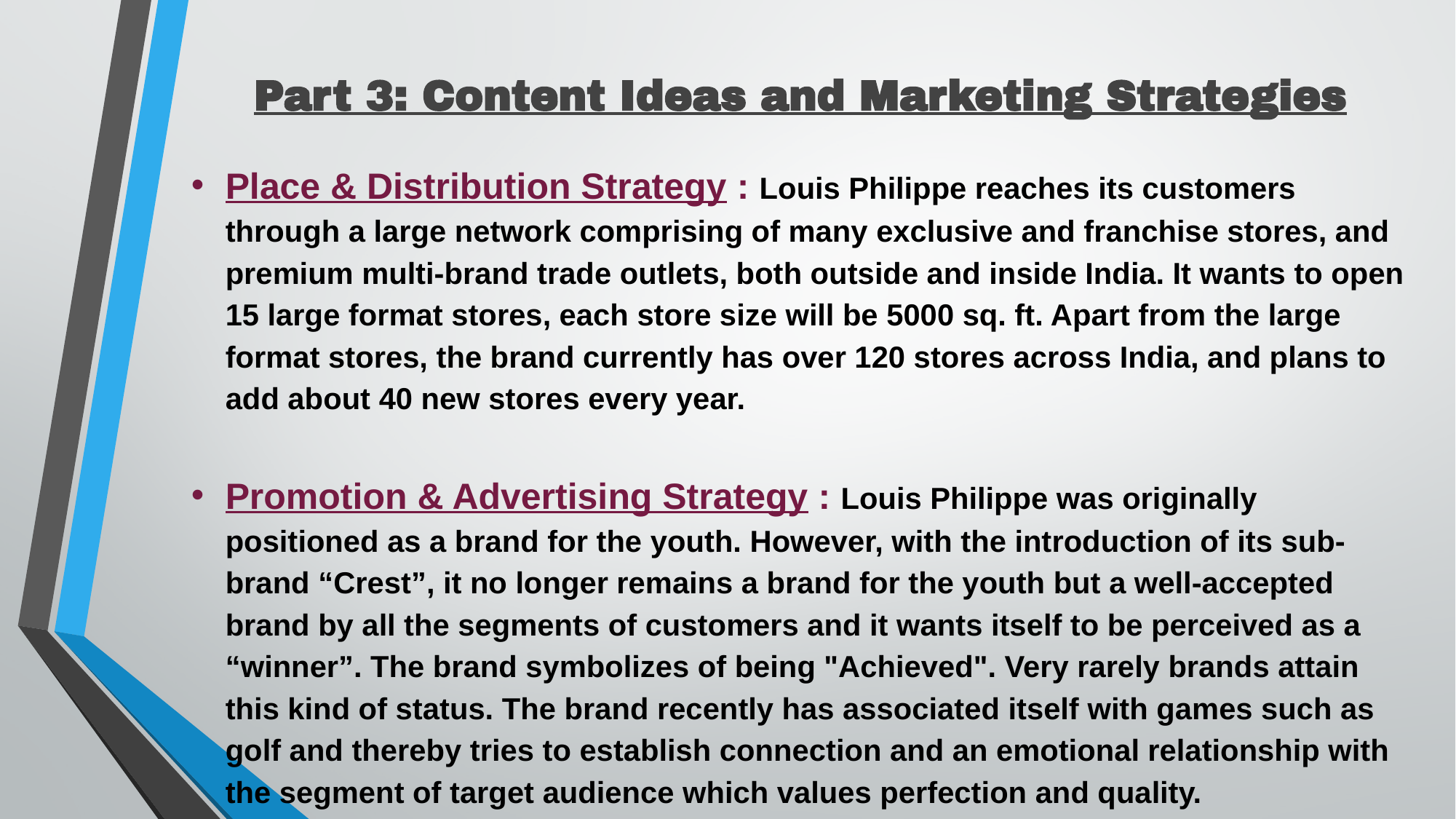

Part 3: Content Ideas and Marketing Strategies

Place & Distribution Strategy : Louis Philippe reaches its customers through a large network comprising of many exclusive and franchise stores, and premium multi-brand trade outlets, both outside and inside India. It wants to open 15 large format stores, each store size will be 5000 sq. ft. Apart from the large format stores, the brand currently has over 120 stores across India, and plans to add about 40 new stores every year.

Promotion & Advertising Strategy : Louis Philippe was originally positioned as a brand for the youth. However, with the introduction of its sub-brand “Crest”, it no longer remains a brand for the youth but a well-accepted brand by all the segments of customers and it wants itself to be perceived as a “winner”. The brand symbolizes of being "Achieved". Very rarely brands attain this kind of status. The brand recently has associated itself with games such as golf and thereby tries to establish connection and an emotional relationship with the segment of target audience which values perfection and quality.